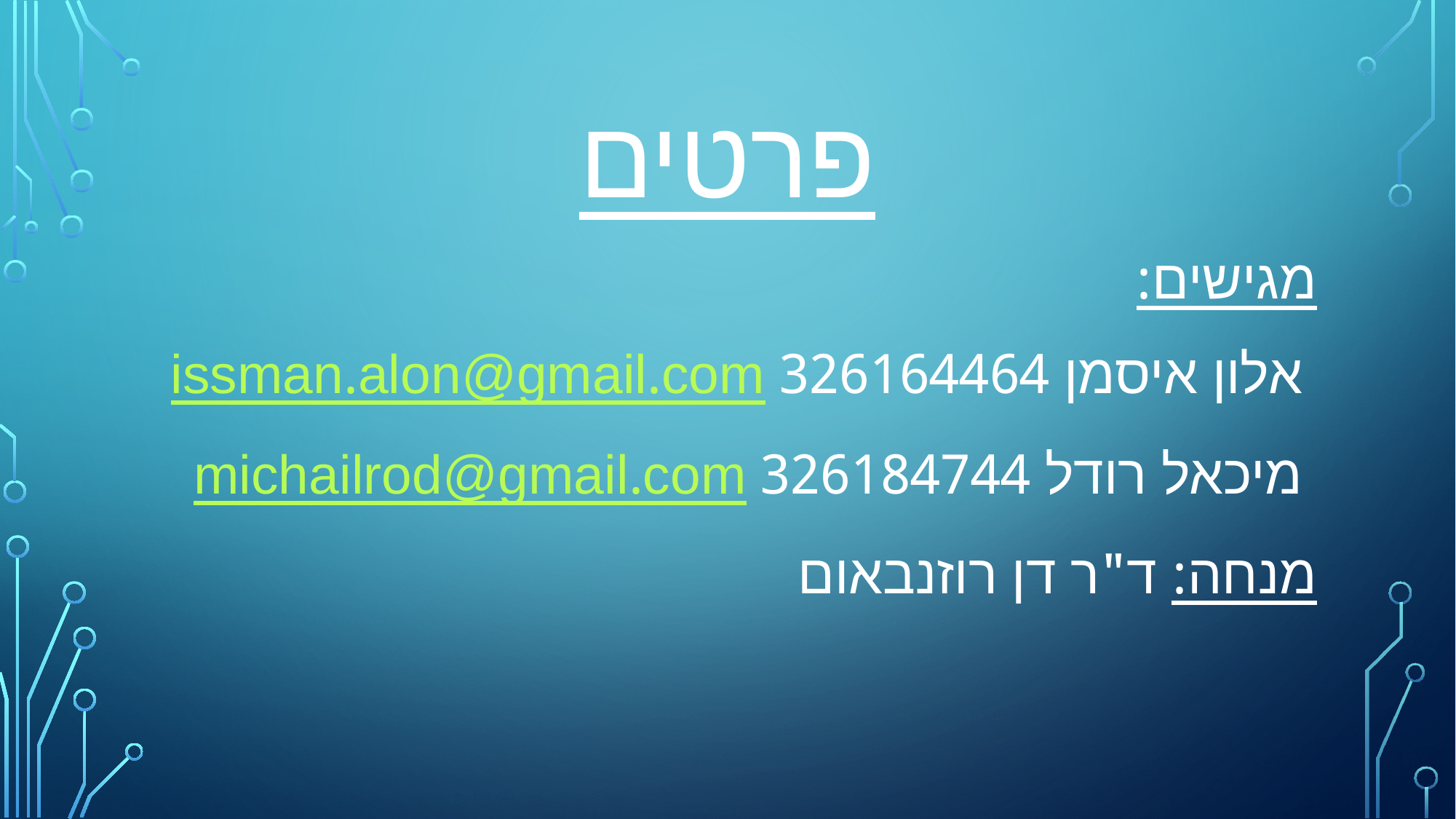

# פרטים
מגישים:
 אלון איסמן 326164464 issman.alon@gmail.com
 מיכאל רודל 326184744 michailrod@gmail.com
מנחה: ד"ר דן רוזנבאום